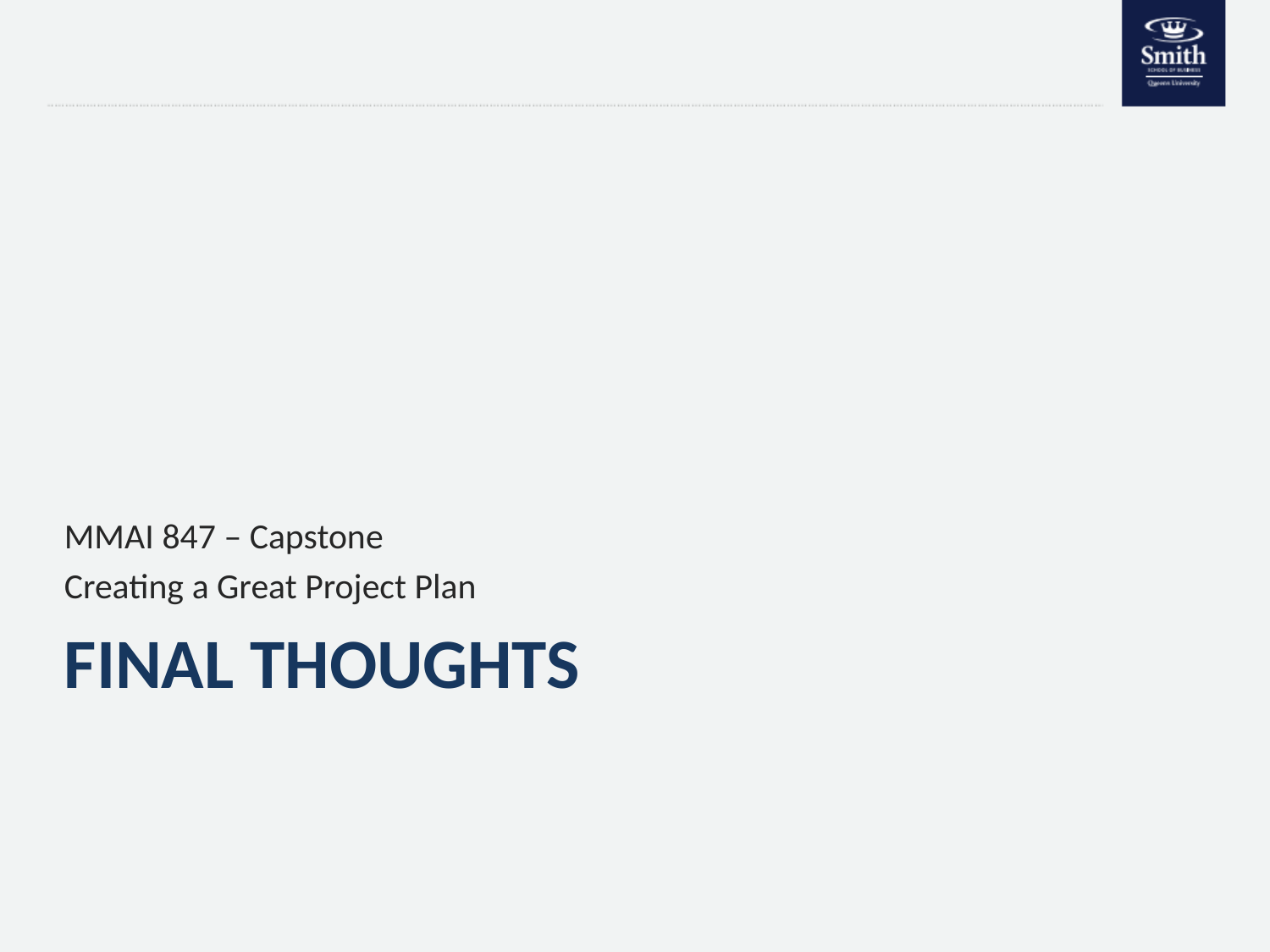

MMAI 847 – Capstone
Creating a Great Project Plan
# Final Thoughts